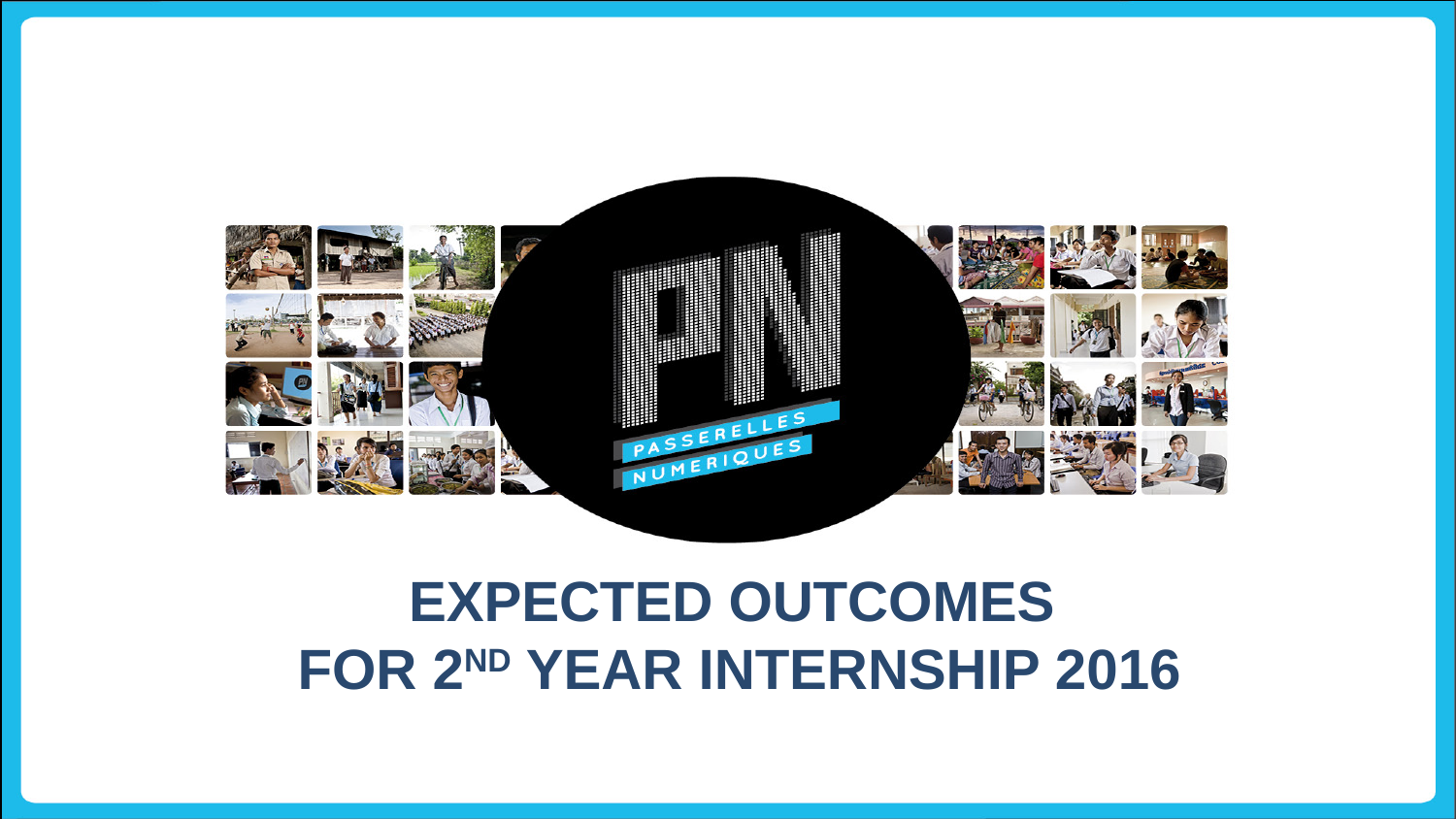

# Expected outcomes for 2nd year internship 2016